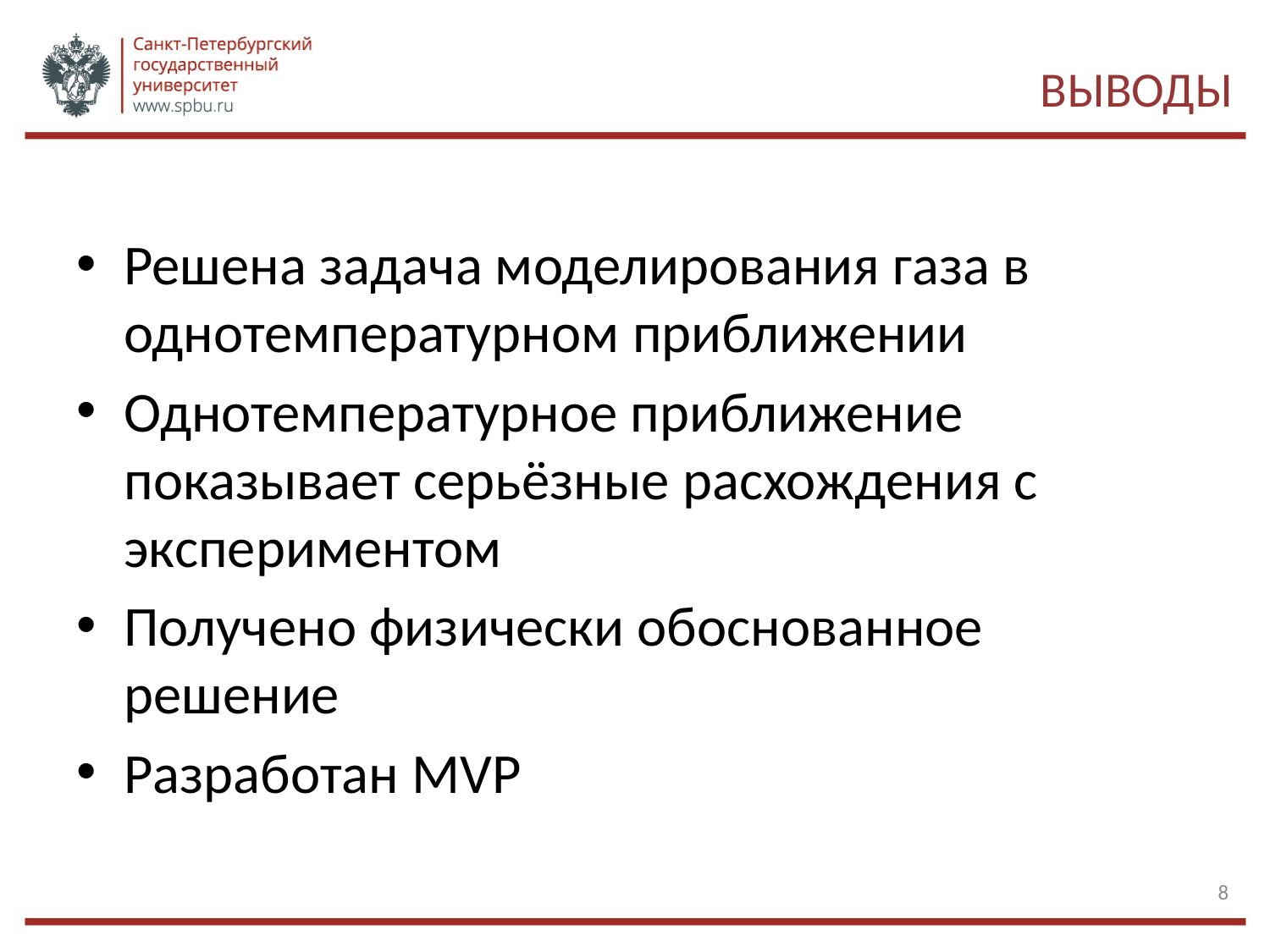

# Выводы
Решена задача моделирования газа в однотемпературном приближении
Однотемпературное приближение показывает серьёзные расхождения с экспериментом
Получено физически обоснованное решение
Разработан MVP
8